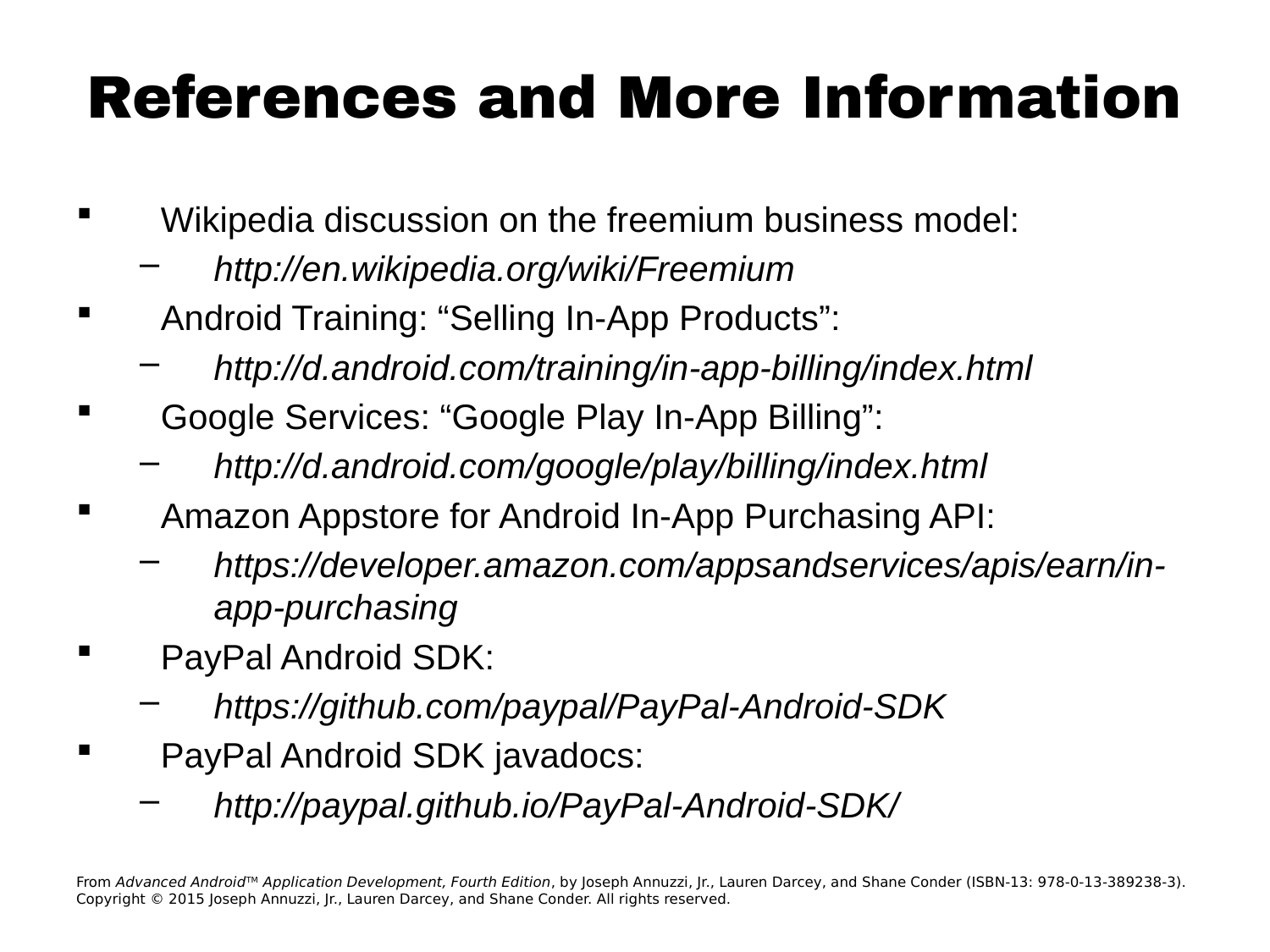

# References and More Information
Wikipedia discussion on the freemium business model:
http://en.wikipedia.org/wiki/Freemium
Android Training: “Selling In-App Products”:
http://d.android.com/training/in-app-billing/index.html
Google Services: “Google Play In-App Billing”:
http://d.android.com/google/play/billing/index.html
Amazon Appstore for Android In-App Purchasing API:
https://developer.amazon.com/appsandservices/apis/earn/in-app-purchasing
PayPal Android SDK:
https://github.com/paypal/PayPal-Android-SDK
PayPal Android SDK javadocs:
http://paypal.github.io/PayPal-Android-SDK/
From Advanced AndroidTM Application Development, Fourth Edition, by Joseph Annuzzi, Jr., Lauren Darcey, and Shane Conder (ISBN-13: 978-0-13-389238-3). Copyright © 2015 Joseph Annuzzi, Jr., Lauren Darcey, and Shane Conder. All rights reserved.